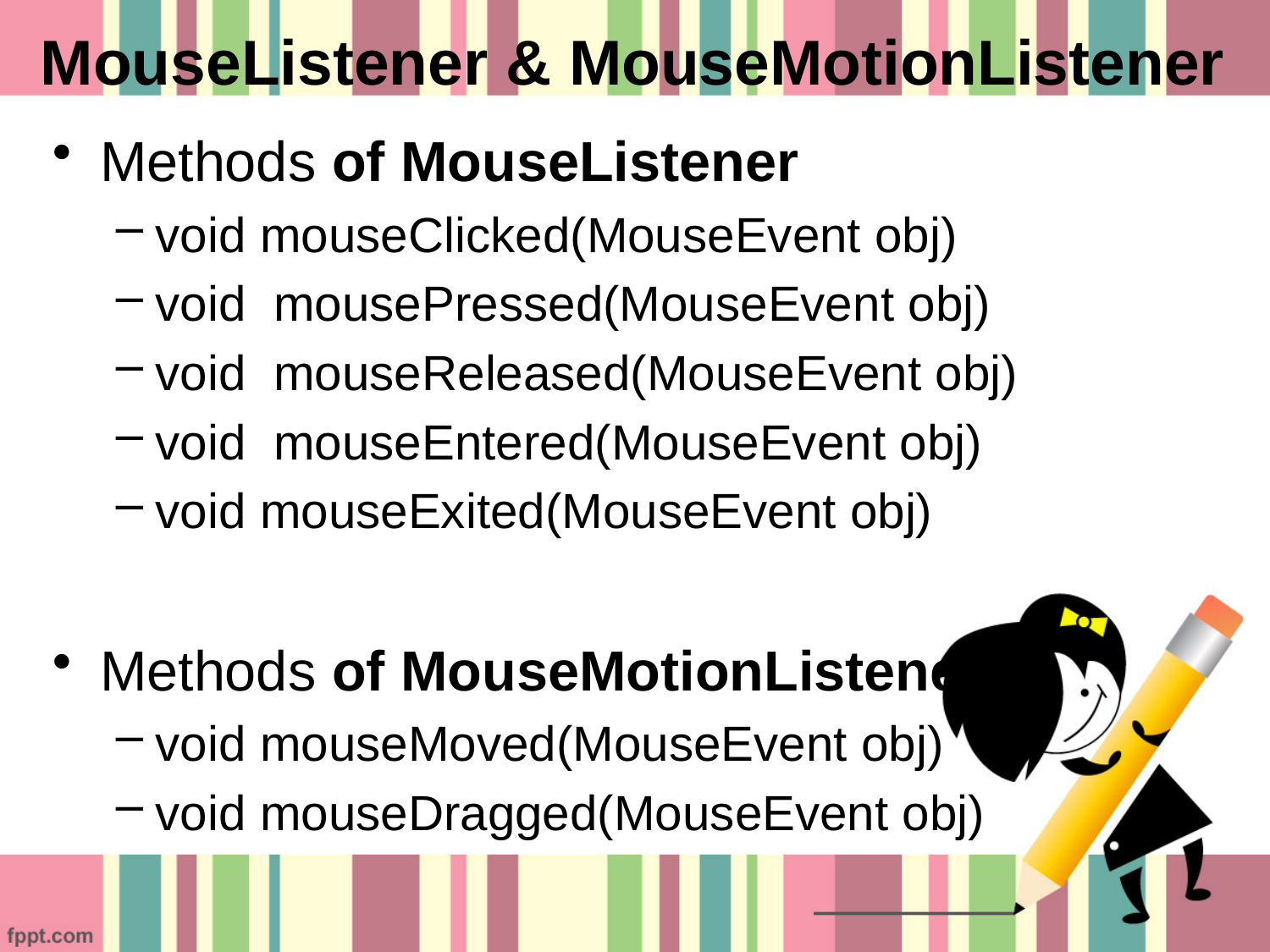

# MouseListener & MouseMotionListener
Methods of MouseListener
void mouseClicked(MouseEvent obj)
void  mousePressed(MouseEvent obj)
void  mouseReleased(MouseEvent obj)
void  mouseEntered(MouseEvent obj)
void mouseExited(MouseEvent obj)

Methods of MouseMotionListener
void mouseMoved(MouseEvent obj)
void mouseDragged(MouseEvent obj)